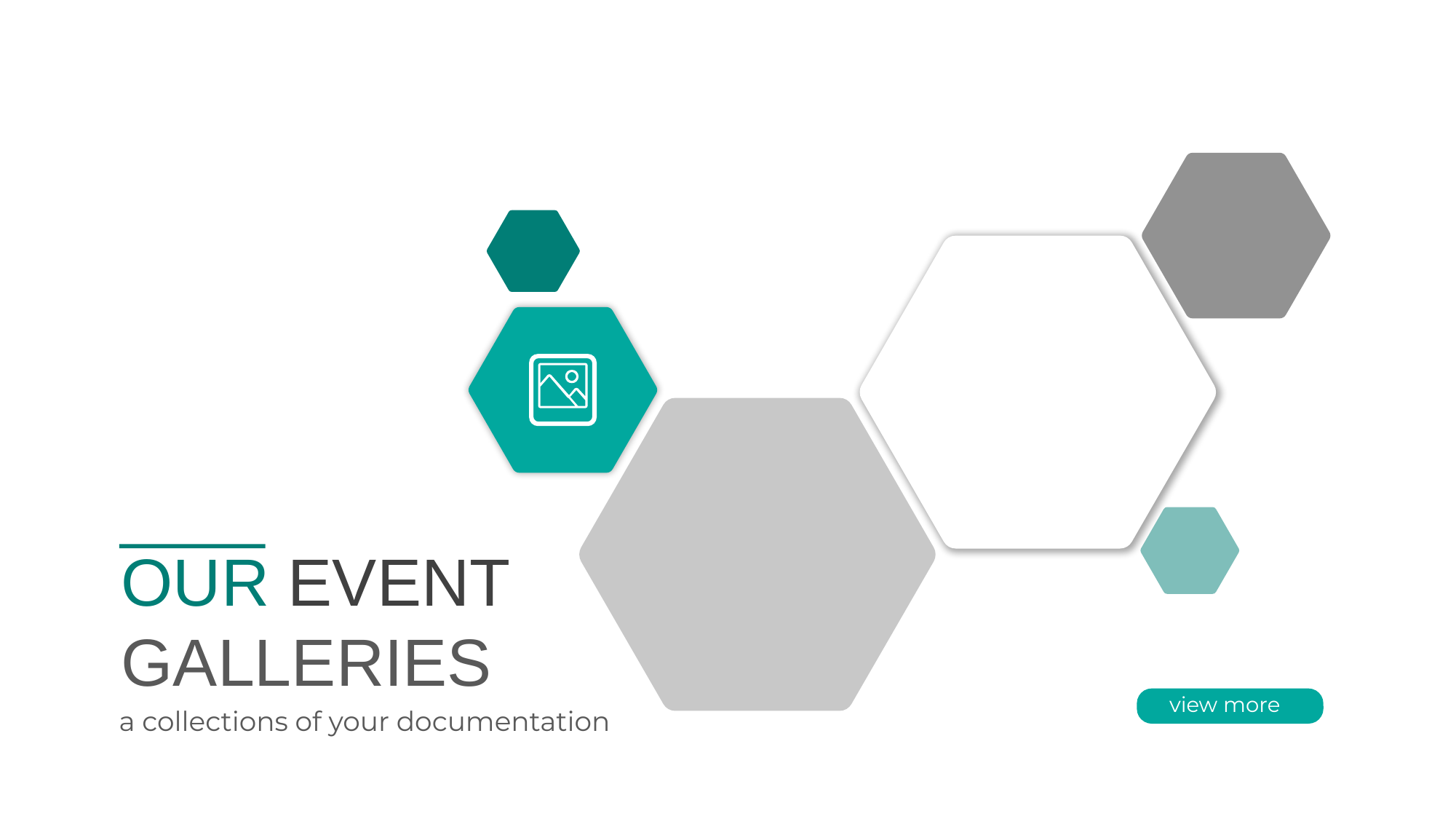

OUR EVENT
GALLERIES

view more

a collections of your documentation